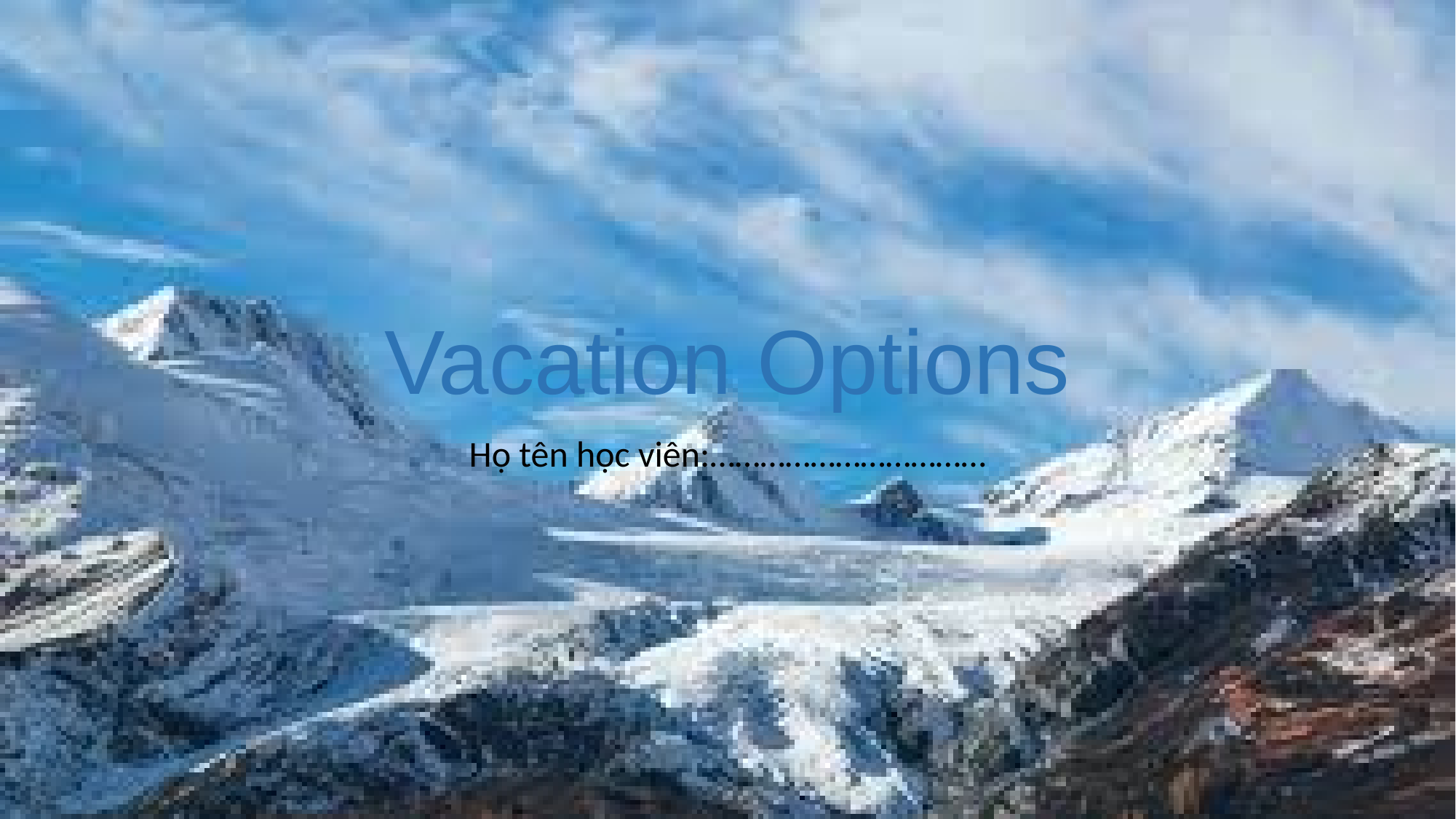

# Vacation Options
Họ tên học viên:……………………………